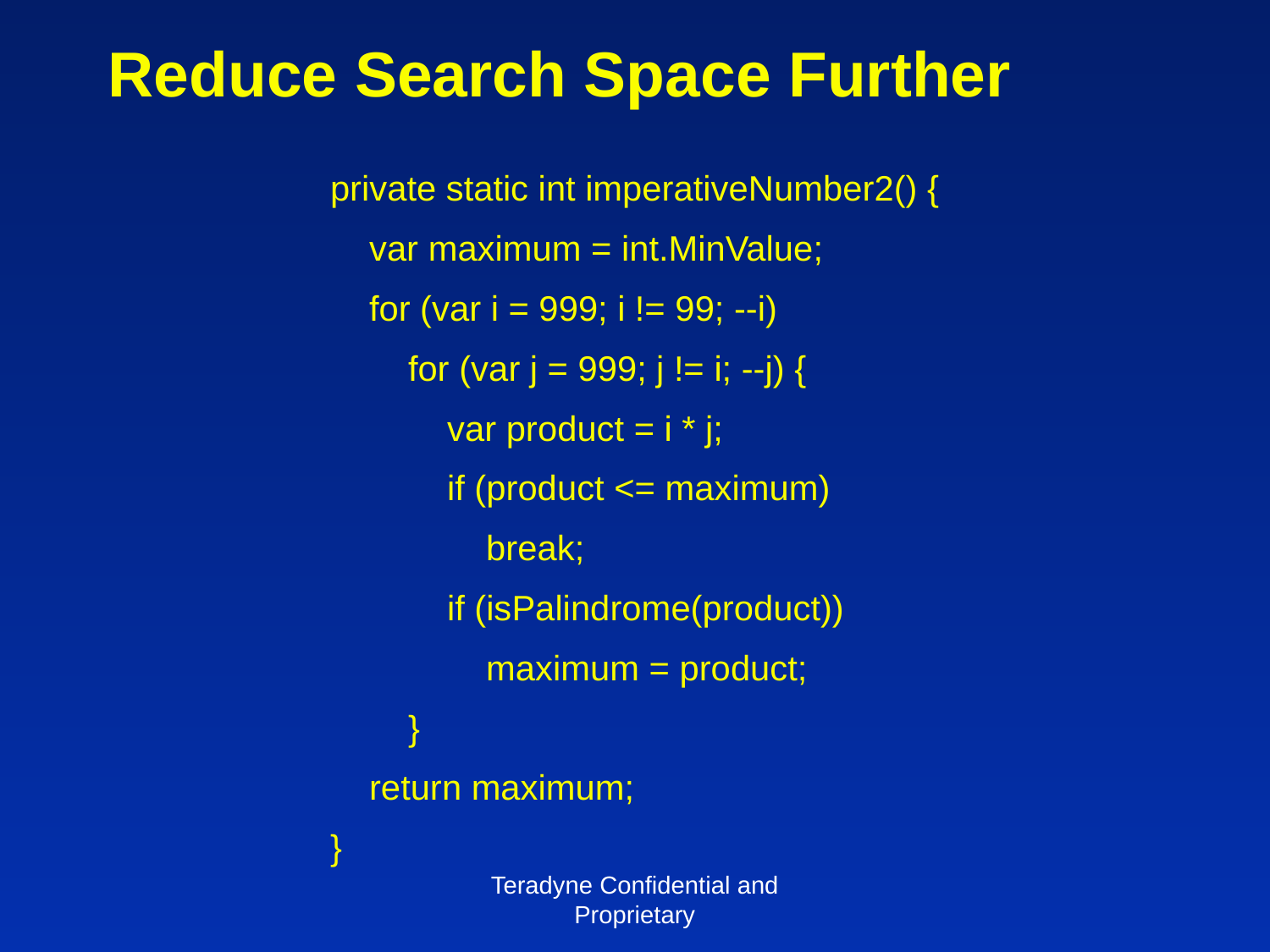

# Reduce Search Space Further
private static int imperativeNumber2() {
    var maximum = int.MinValue;
    for (var i = 999; i != 99; --i)
        for (var j = 999; j != i; --j) {
            var product = i * j;
            if (product <= maximum)
                break;
            if (isPalindrome(product))
                maximum = product;
        }
    return maximum;
}
Teradyne Confidential and Proprietary